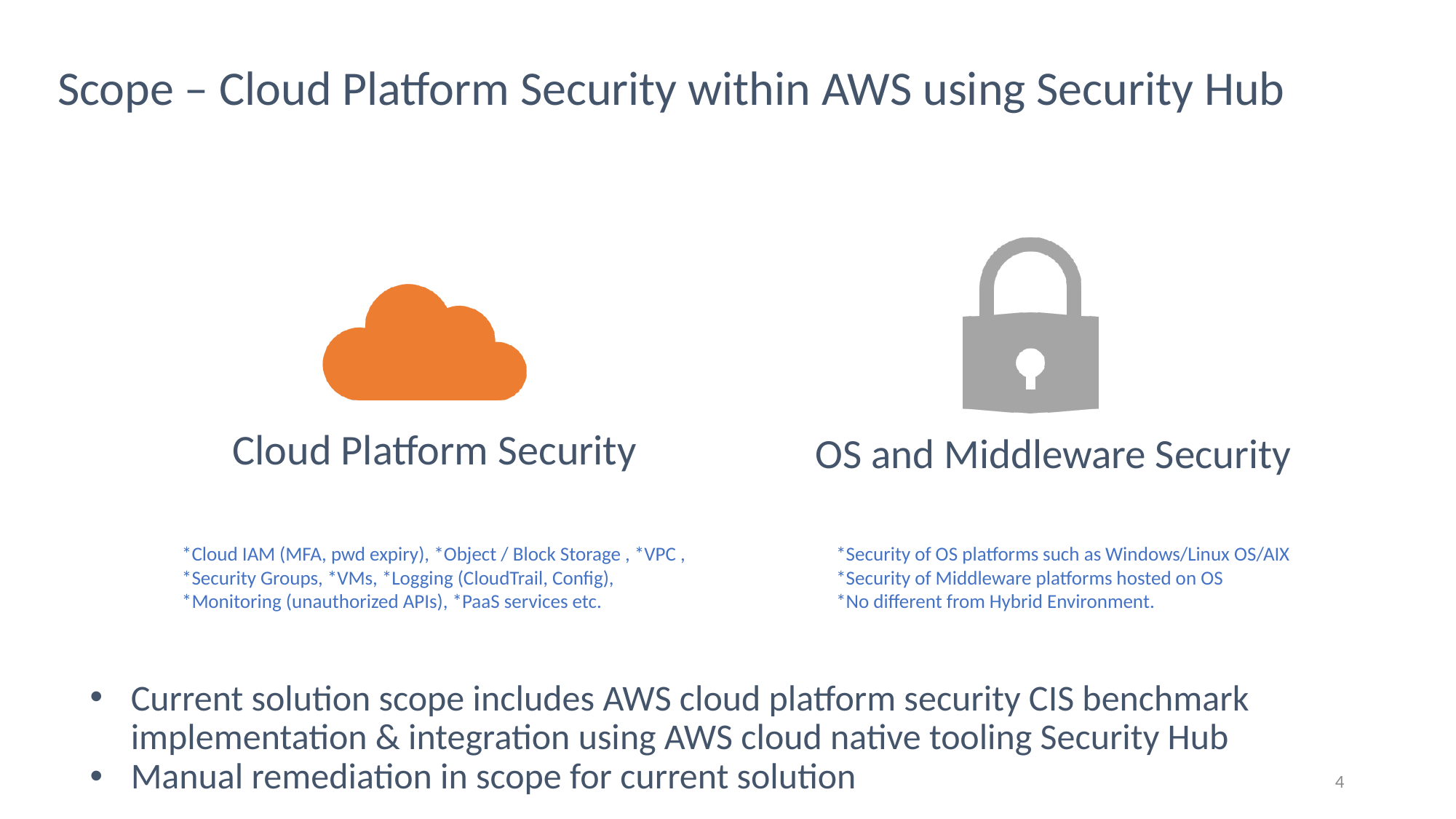

# Scope – Cloud Platform Security within AWS using Security Hub

Cloud Platform Security
OS and Middleware Security
*Cloud IAM (MFA, pwd expiry), *Object / Block Storage , *VPC , *Security Groups, *VMs, *Logging (CloudTrail, Config), *Monitoring (unauthorized APIs), *PaaS services etc.
*Security of OS platforms such as Windows/Linux OS/AIX
*Security of Middleware platforms hosted on OS
*No different from Hybrid Environment.
Current solution scope includes AWS cloud platform security CIS benchmark implementation & integration using AWS cloud native tooling Security Hub
Manual remediation in scope for current solution
4